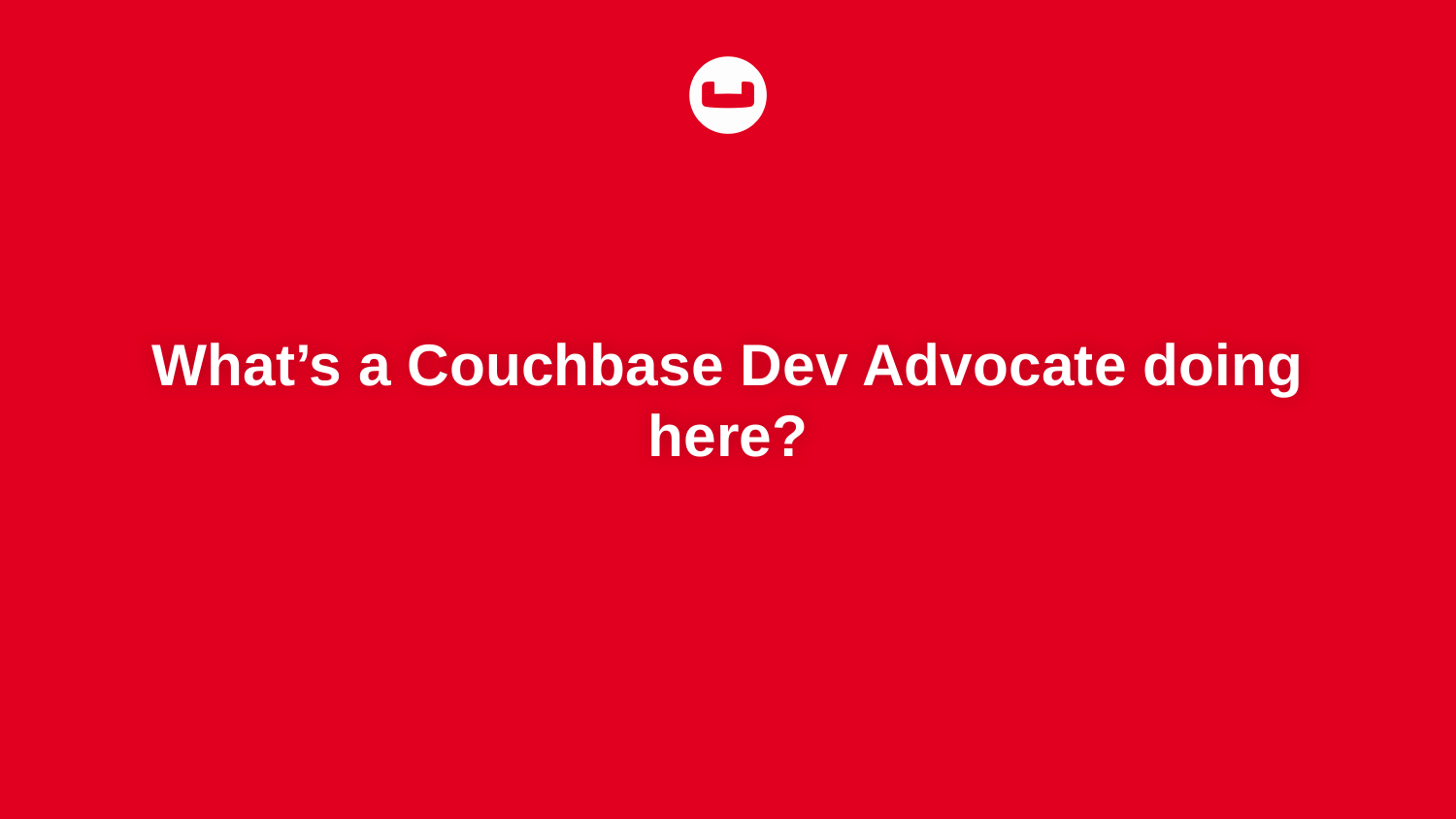

# What’s a Couchbase Dev Advocate doing here?